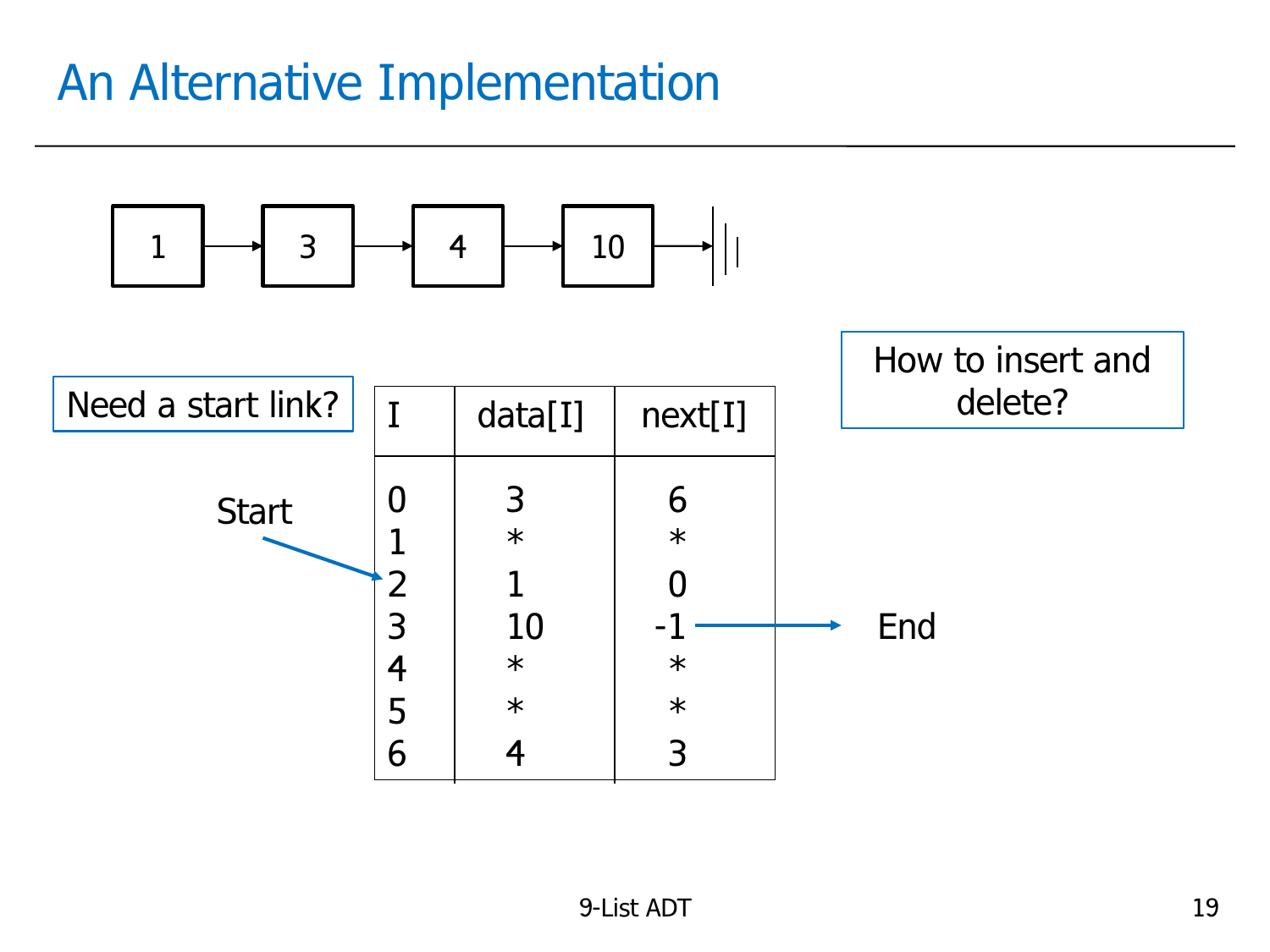

# An Alternative Implementation
1
3
4
10
How to insert and delete?
Need a start link?
I       data[I]     next[I]

0         3             6
1         *             *
2         1             0
3         10          -1
4         *             *
5         *             *
6         4             3
Start
End
9-List ADT
19